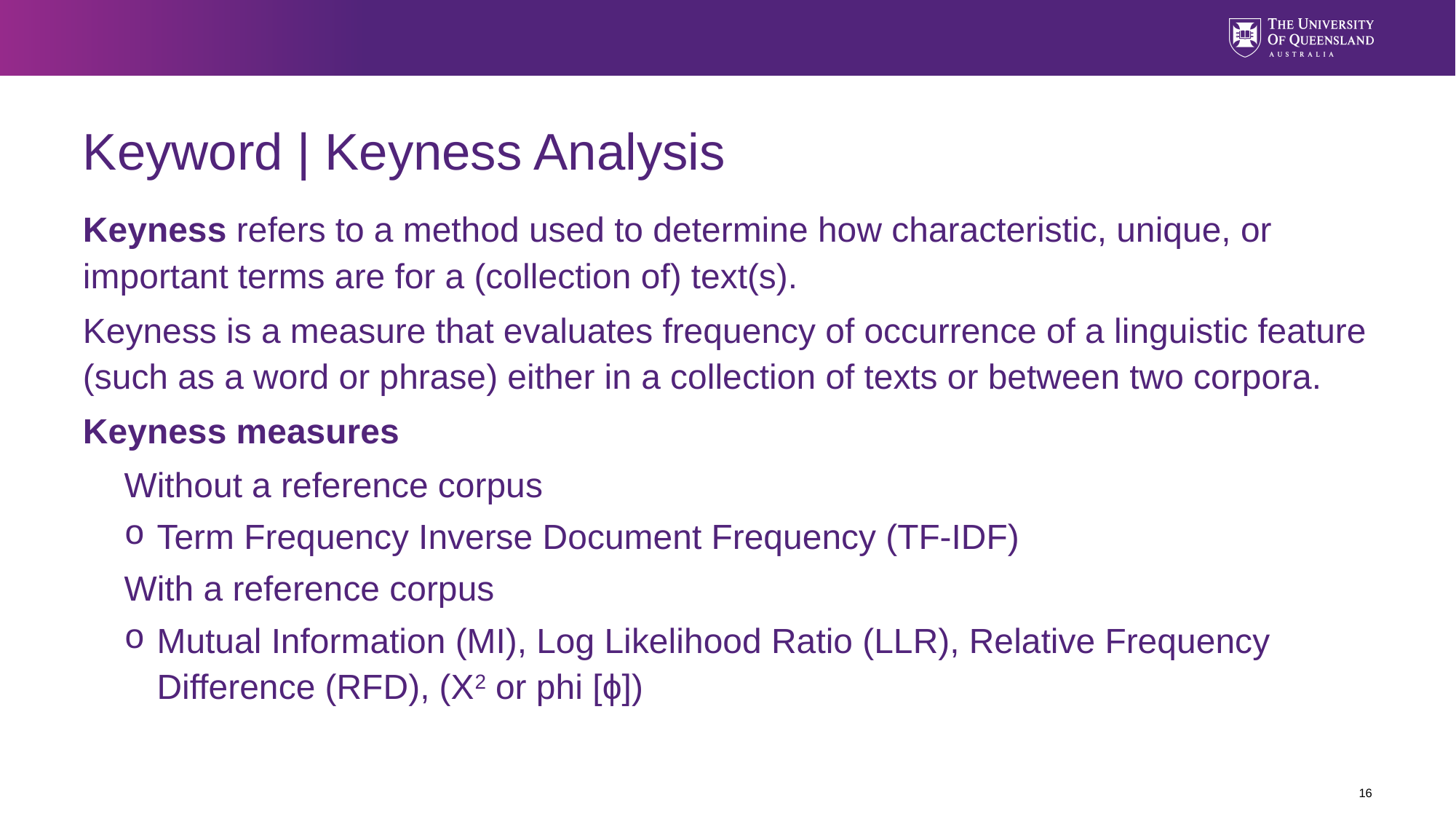

# Keyword | Keyness Analysis
Keyness refers to a method used to determine how characteristic, unique, or  important terms are for a (collection of) text(s).
Keyness is a measure that evaluates frequency of occurrence of a linguistic feature (such as a word or phrase) either in a collection of texts or between two corpora.
Keyness measures
Without a reference corpus
Term Frequency Inverse Document Frequency (TF-IDF)
With a reference corpus
Mutual Information (MI), Log Likelihood Ratio (LLR), Relative Frequency Difference (RFD), (X2 or phi [ϕ])
16